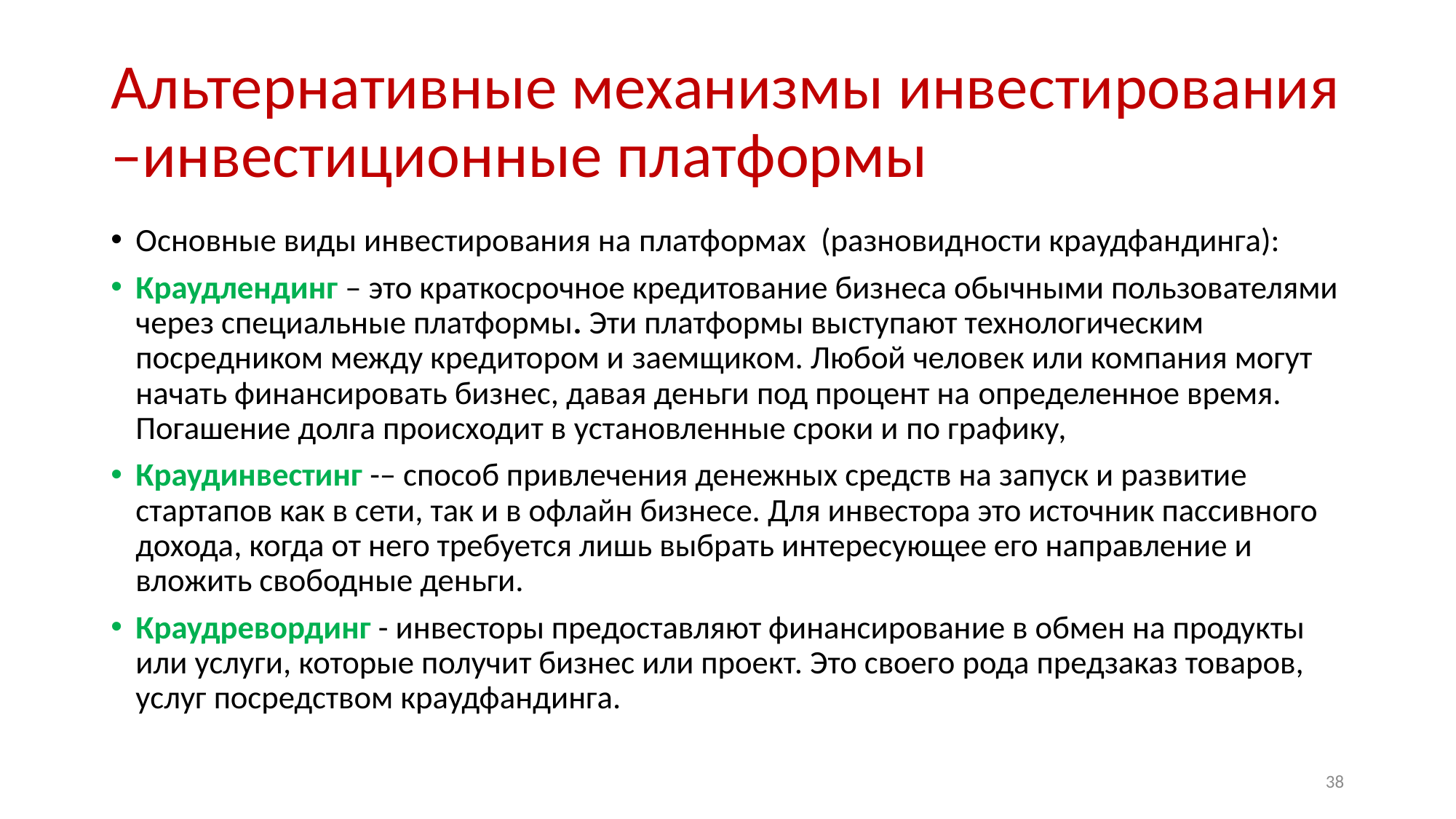

# Альтернативные механизмы инвестирования –инвестиционные платформы
Основные виды инвестирования на платформах  (разновидности краудфандинга):
Краудлендинг – это краткосрочное кредитование бизнеса обычными пользователями через специальные платформы. Эти платформы выступают технологическим посредником между кредитором и заемщиком. Любой человек или компания могут начать финансировать бизнес, давая деньги под процент на определенное время. Погашение долга происходит в установленные сроки и по графику,
Краудинвестинг -– способ привлечения денежных средств на запуск и развитие стартапов как в сети, так и в офлайн бизнесе. Для инвестора это источник пассивного дохода, когда от него требуется лишь выбрать интересующее его направление и вложить свободные деньги.
Краудревординг - инвесторы предоставляют финансирование в обмен на продукты или услуги, которые получит бизнес или проект. Это своего рода предзаказ товаров, услуг посредством краудфандинга.
38